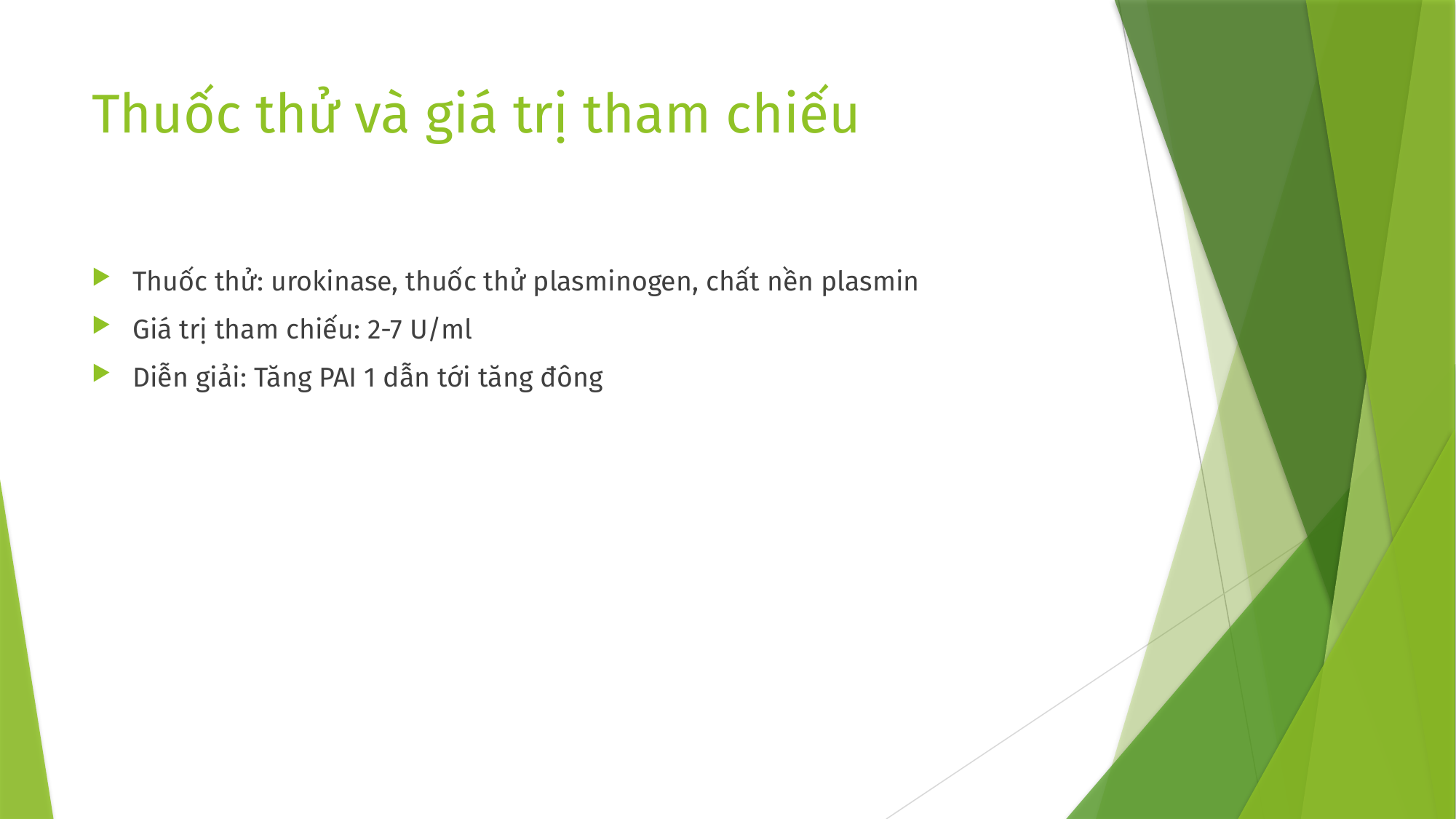

# Thuốc thử và giá trị tham chiếu
Thuốc thử: urokinase, thuốc thử plasminogen, chất nền plasmin
Giá trị tham chiếu: 2-7 U/ml
Diễn giải: Tăng PAI 1 dẫn tới tăng đông